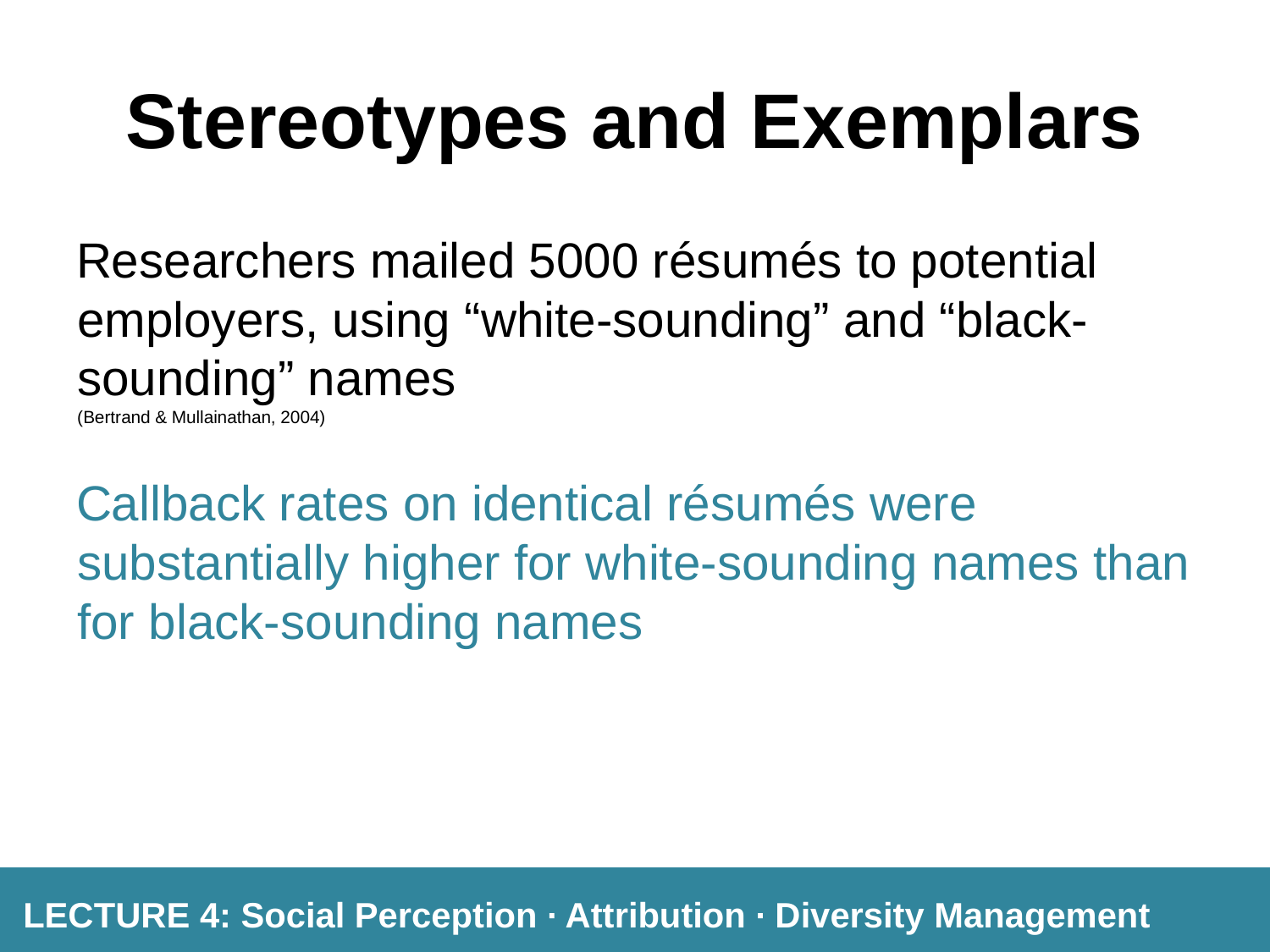

# Stereotypes and Exemplars
Researchers mailed 5000 résumés to potential employers, using “white-sounding” and “black-sounding” names
(Bertrand & Mullainathan, 2004)

Callback rates on identical résumés were substantially higher for white-sounding names than for black-sounding names
LECTURE 4: Social Perception ∙ Attribution ∙ Diversity Management